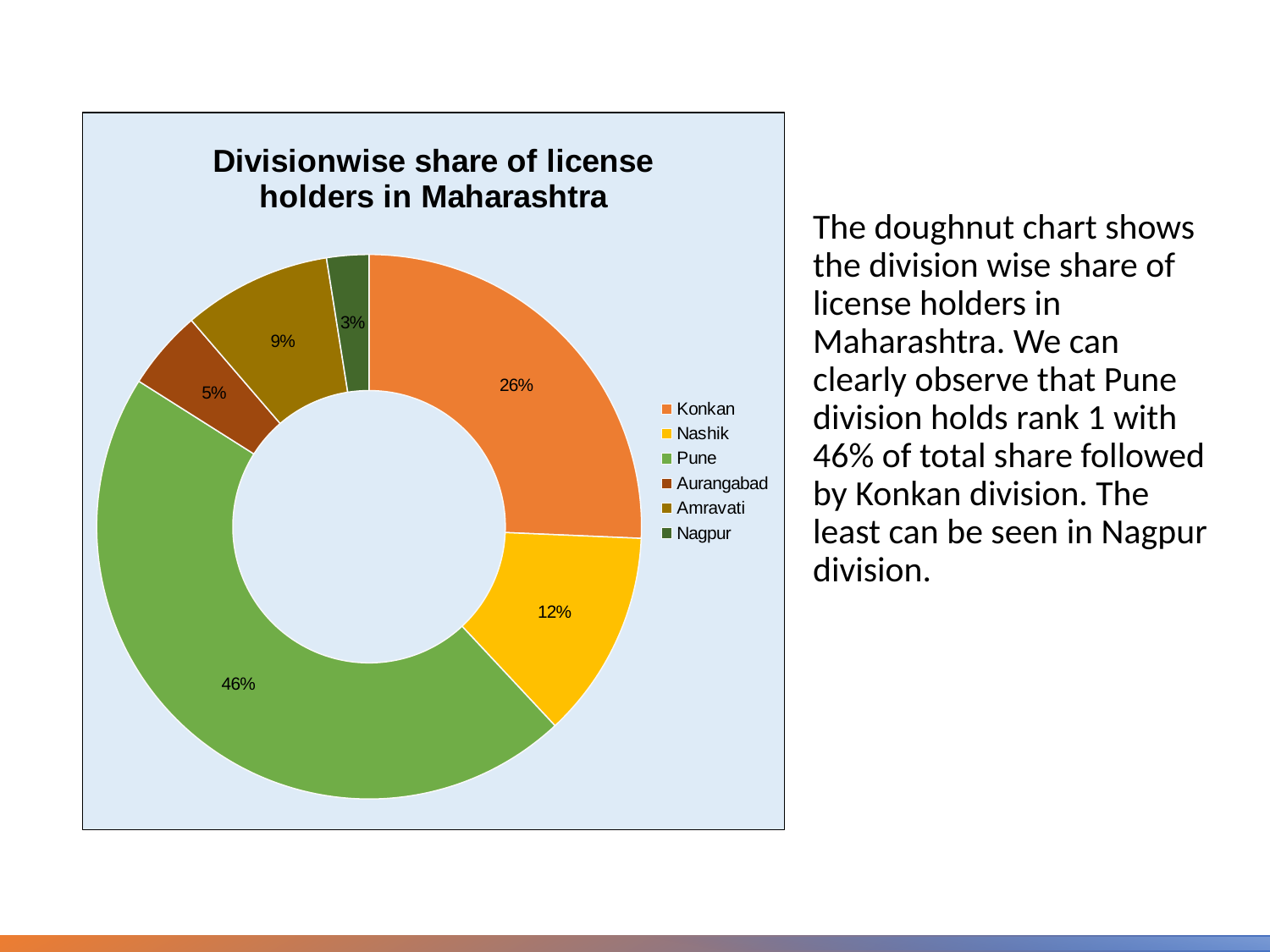

### Chart: Divisionwise share of license holders in Maharashtra

| Category |  |
|---|---|
| Konkan | 15210328.0 |
| Nashik | 7319910.0 |
| Pune | 27202027.0 |
| Aurangabad | 2794925.0333999996 |
| Amravati | 5213465.0 |
| Nagpur | 1484027.0 |
The doughnut chart shows the division wise share of license holders in Maharashtra. We can clearly observe that Pune division holds rank 1 with 46% of total share followed by Konkan division. The least can be seen in Nagpur division.